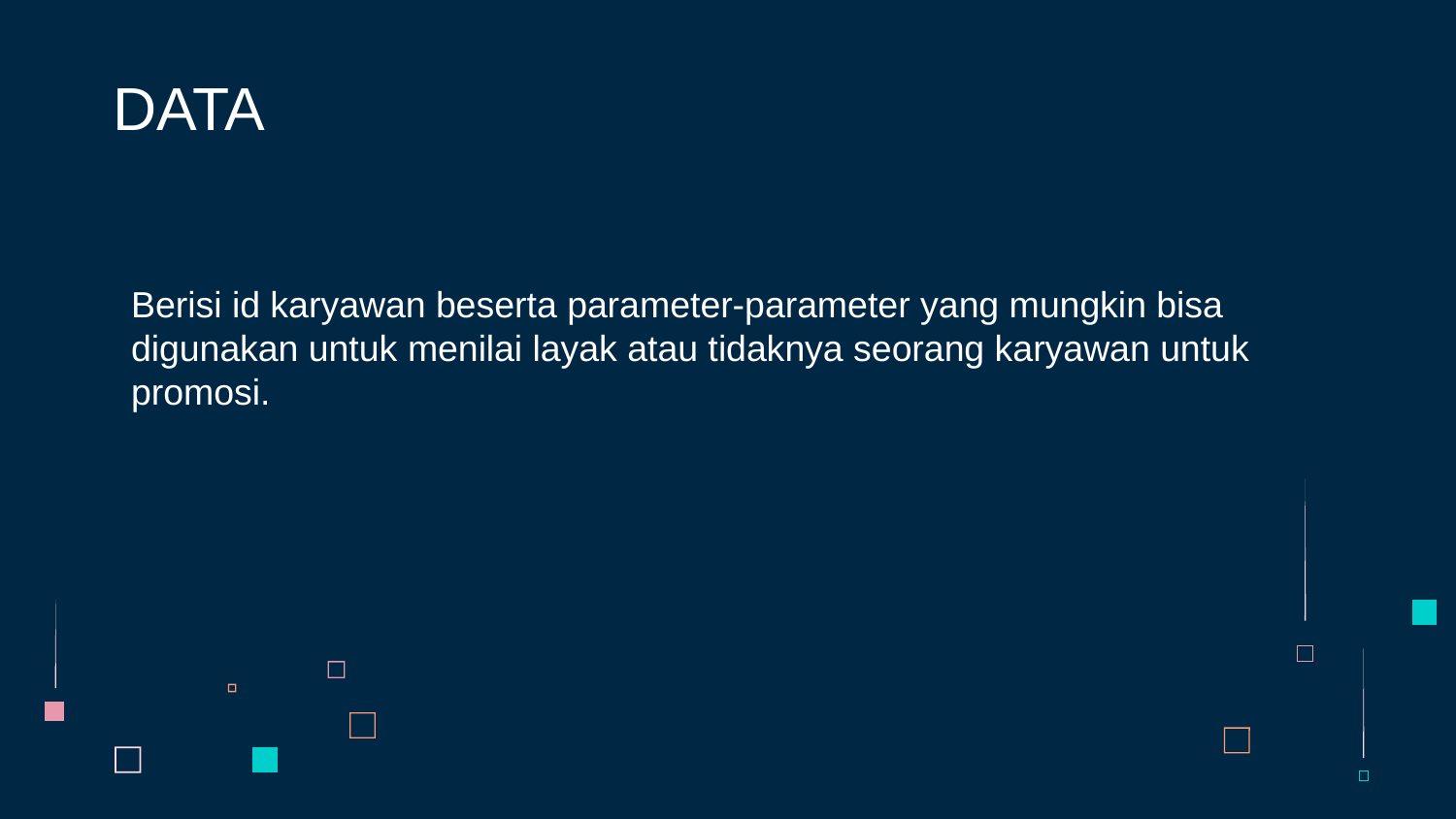

# DATA
Berisi id karyawan beserta parameter-parameter yang mungkin bisa digunakan untuk menilai layak atau tidaknya seorang karyawan untuk promosi.